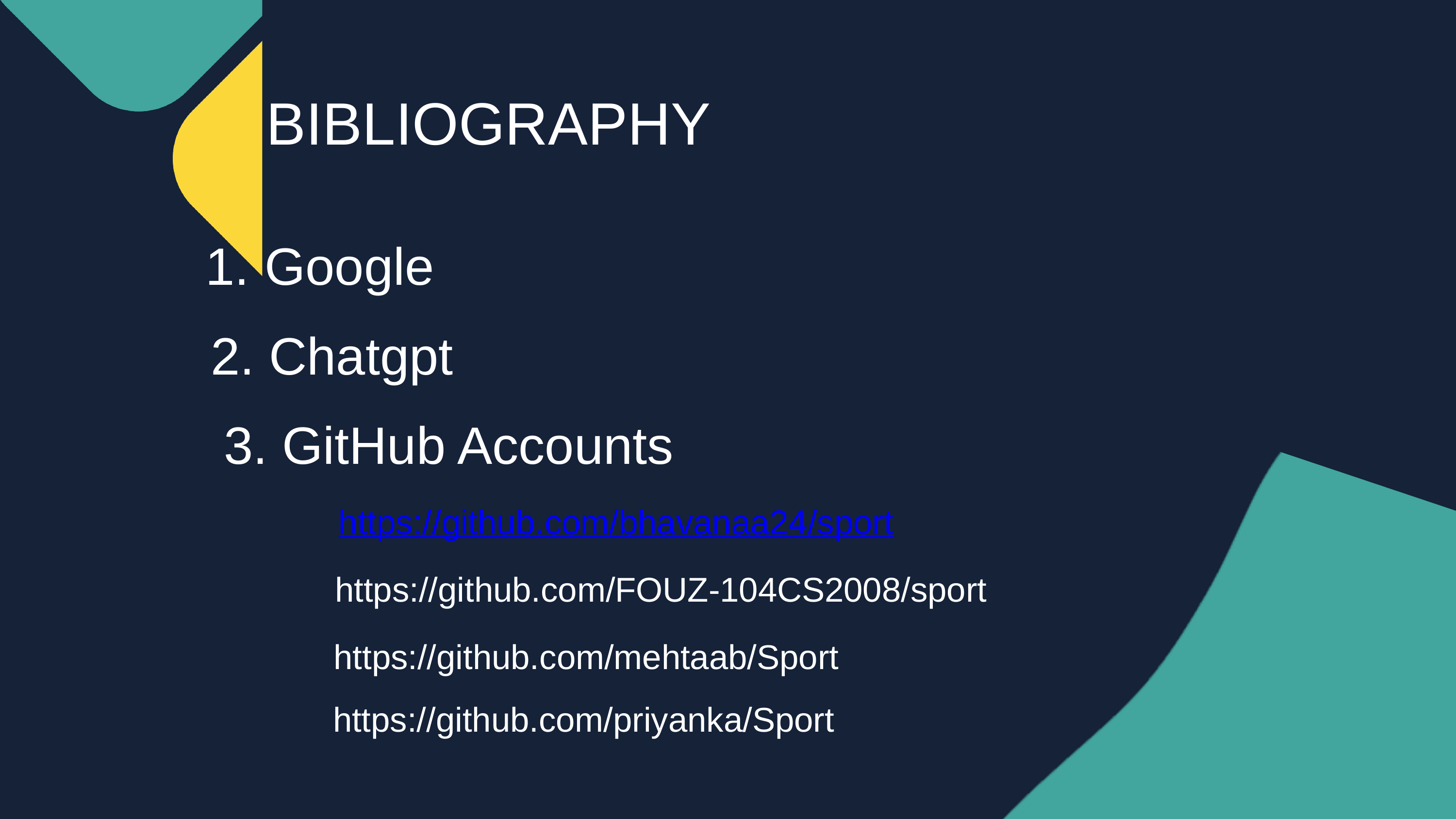

BIBLIOGRAPHY
 Google
2. Chatgpt
3. GitHub Accounts

https://github.com/bhavanaa24/sport
https://github.com/FOUZ-104CS2008/sport
https://github.com/mehtaab/Sport
https://github.com/priyanka/Sport